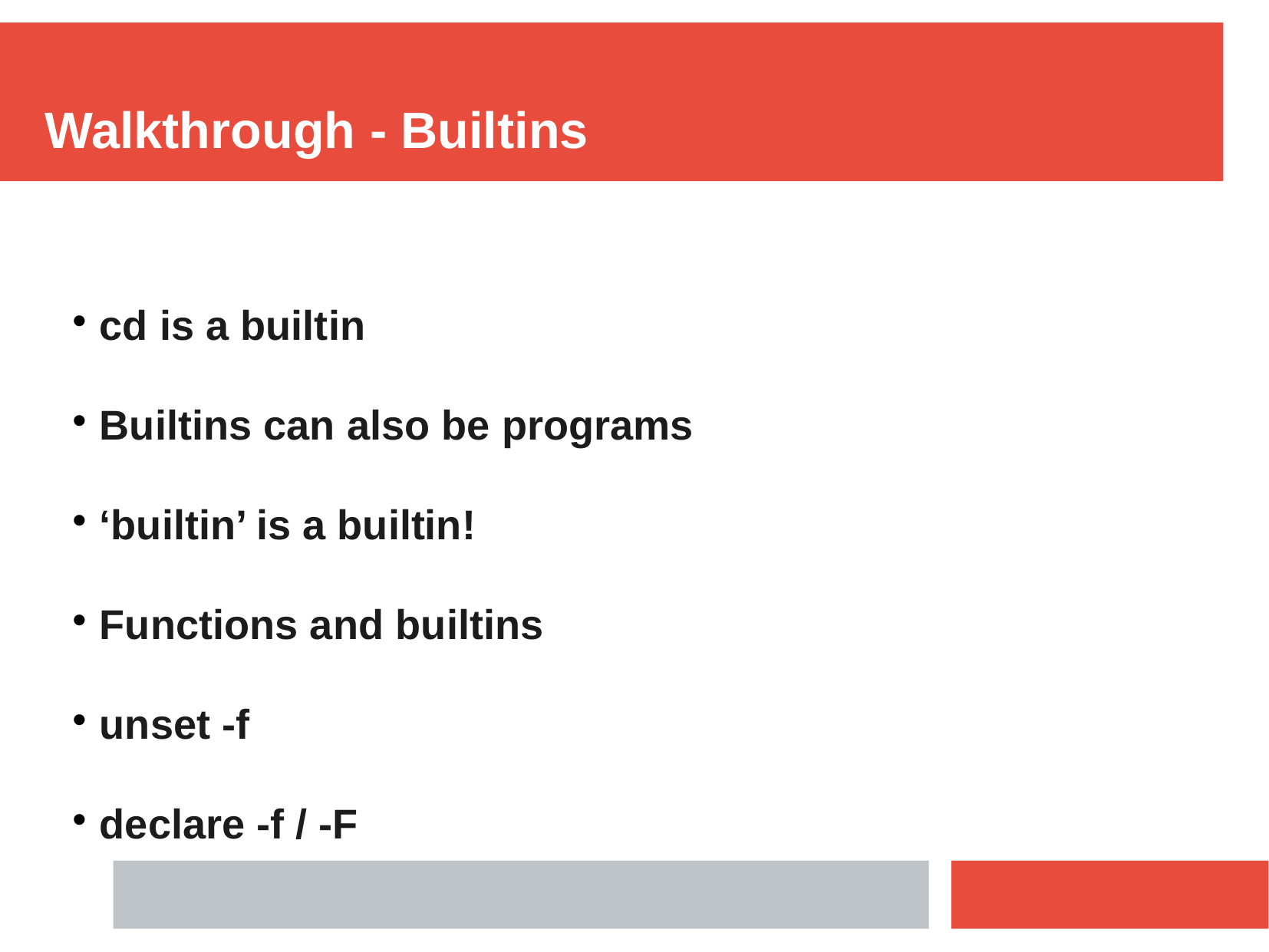

Walkthrough - Builtins

cd is a builtin

Builtins can also be programs

‘builtin’ is a builtin!

Functions and builtins

unset -f

declare -f / -F